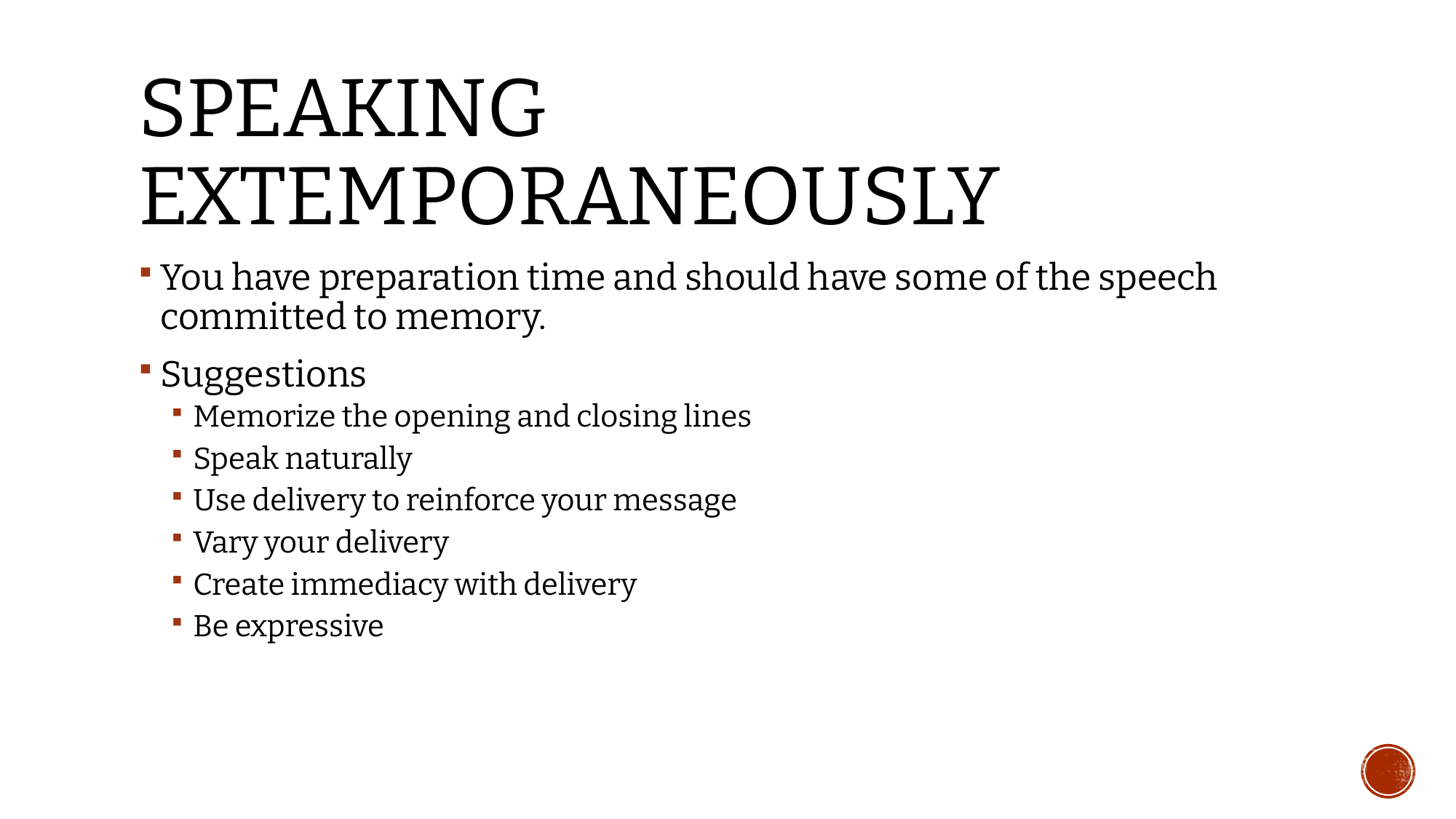

# Speaking extemporaneously
You have preparation time and should have some of the speech committed to memory.
Suggestions
Memorize the opening and closing lines
Speak naturally
Use delivery to reinforce your message
Vary your delivery
Create immediacy with delivery
Be expressive